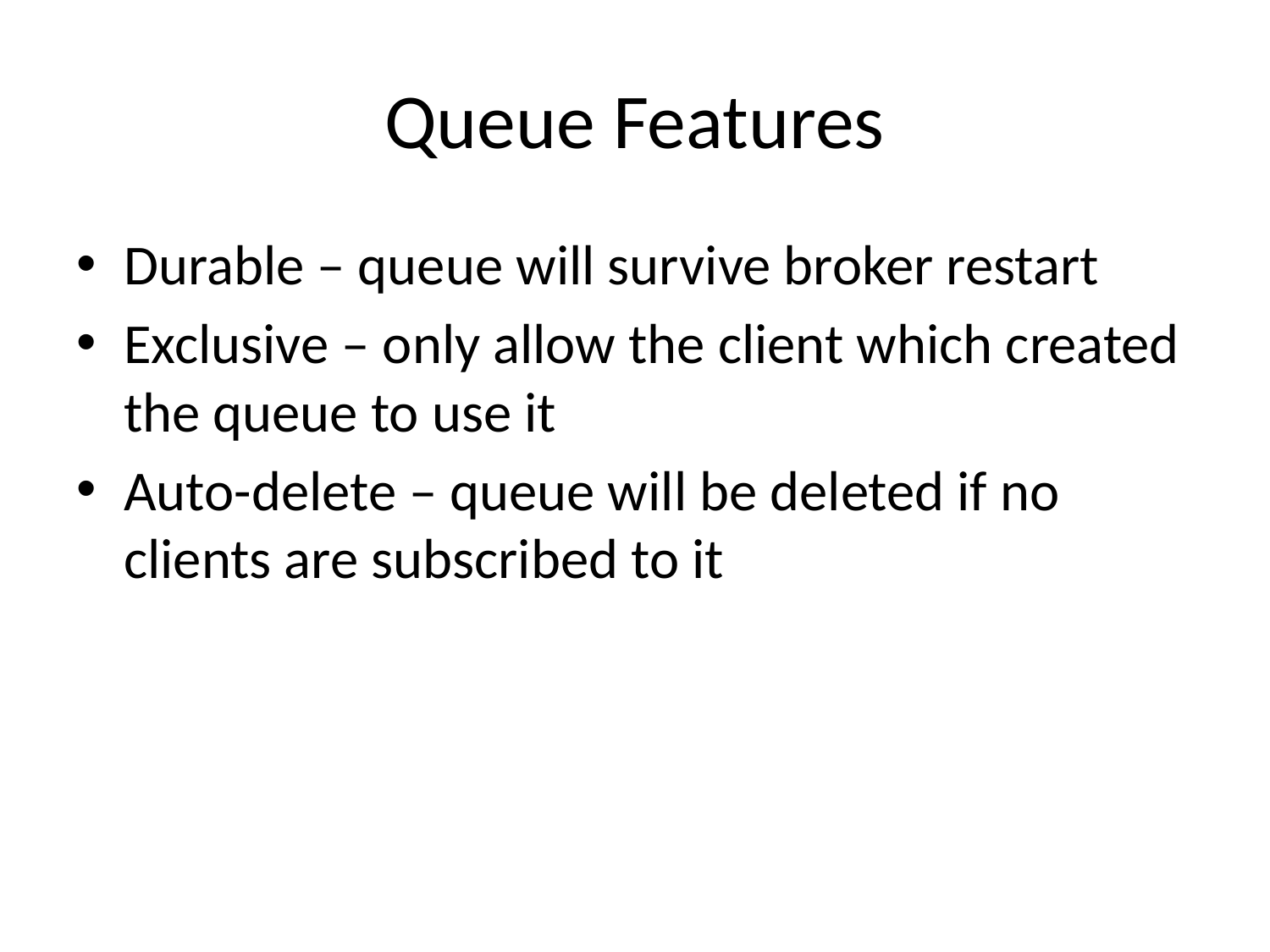

# Queue Features
Durable – queue will survive broker restart
Exclusive – only allow the client which created the queue to use it
Auto-delete – queue will be deleted if no clients are subscribed to it